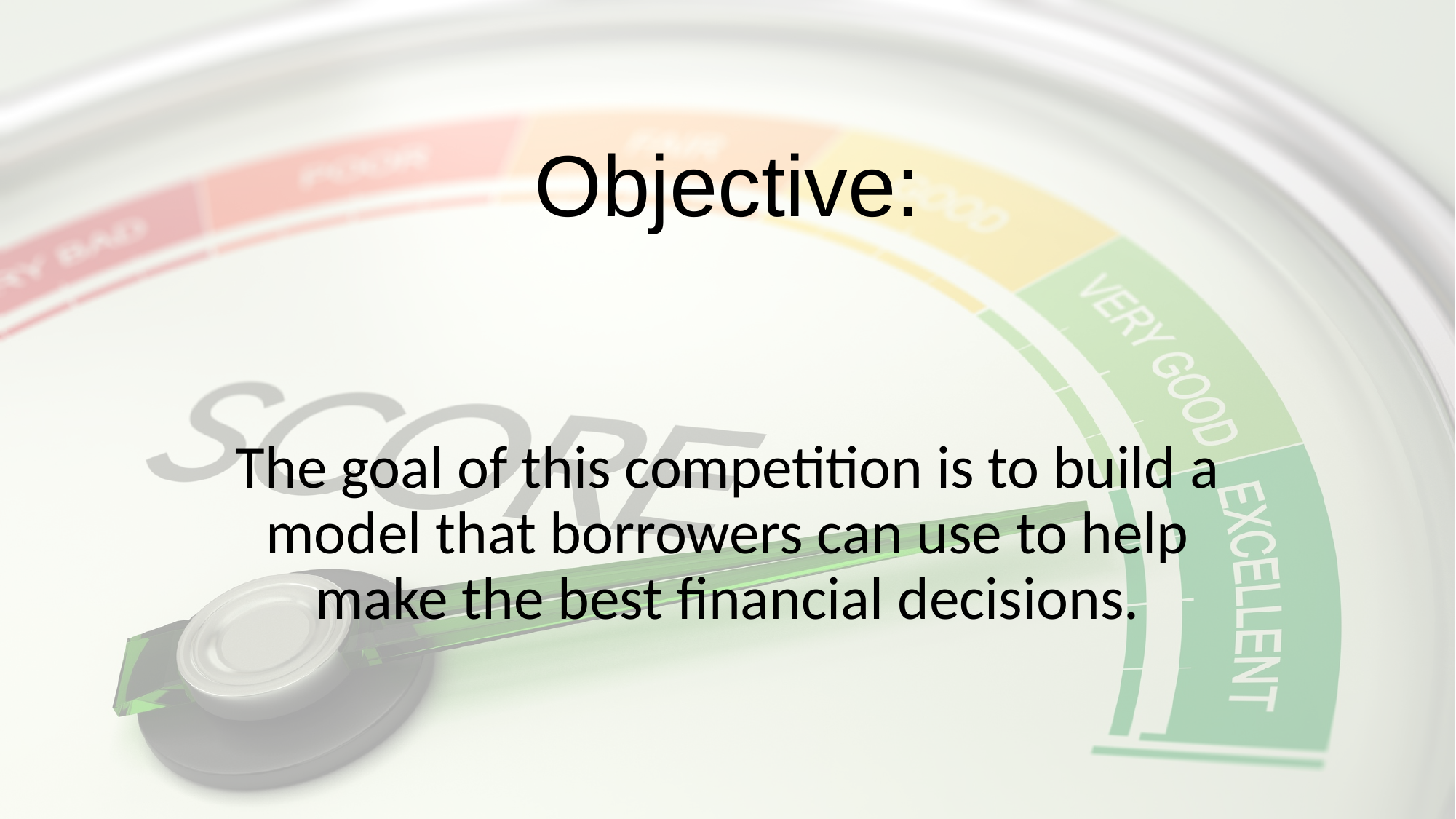

# Objective:
The goal of this competition is to build a model that borrowers can use to help make the best financial decisions.